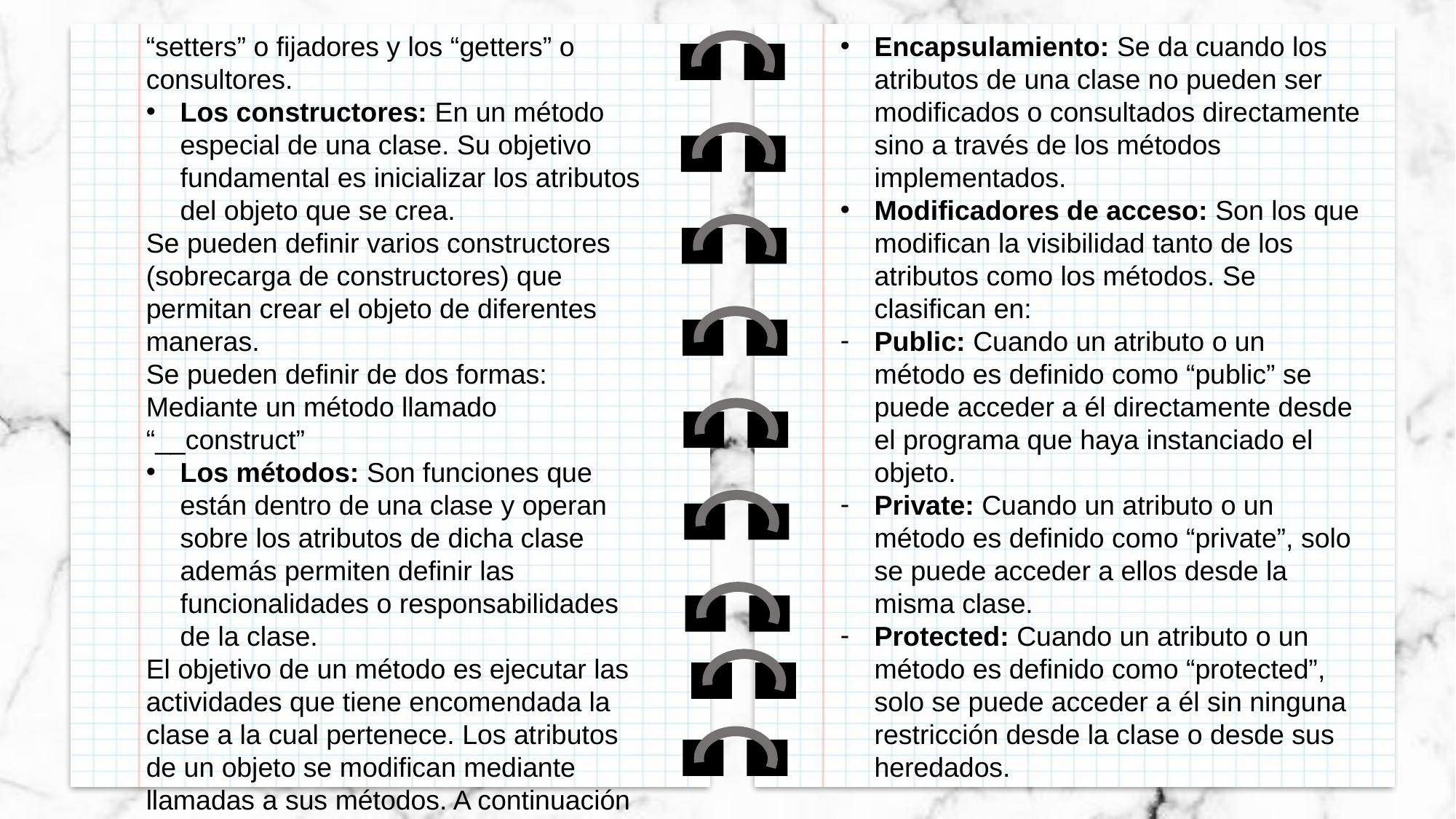

Encapsulamiento: Se da cuando los atributos de una clase no pueden ser modificados o consultados directamente sino a través de los métodos implementados.
Modificadores de acceso: Son los que modifican la visibilidad tanto de los atributos como los métodos. Se clasifican en:
Public: Cuando un atributo o un método es definido como “public” se puede acceder a él directamente desde el programa que haya instanciado el objeto.
Private: Cuando un atributo o un método es definido como “private”, solo se puede acceder a ellos desde la misma clase.
Protected: Cuando un atributo o un método es definido como “protected”, solo se puede acceder a él sin ninguna restricción desde la clase o desde sus heredados.
“setters” o fijadores y los “getters” o consultores.
Los constructores: En un método especial de una clase. Su objetivo fundamental es inicializar los atributos del objeto que se crea.
Se pueden definir varios constructores (sobrecarga de constructores) que permitan crear el objeto de diferentes maneras.
Se pueden definir de dos formas:
Mediante un método llamado “__construct”
Los métodos: Son funciones que están dentro de una clase y operan sobre los atributos de dicha clase además permiten definir las funcionalidades o responsabilidades de la clase.
El objetivo de un método es ejecutar las actividades que tiene encomendada la clase a la cual pertenece. Los atributos de un objeto se modifican mediante llamadas a sus métodos. A continuación un ejemplo de definición de métodos.